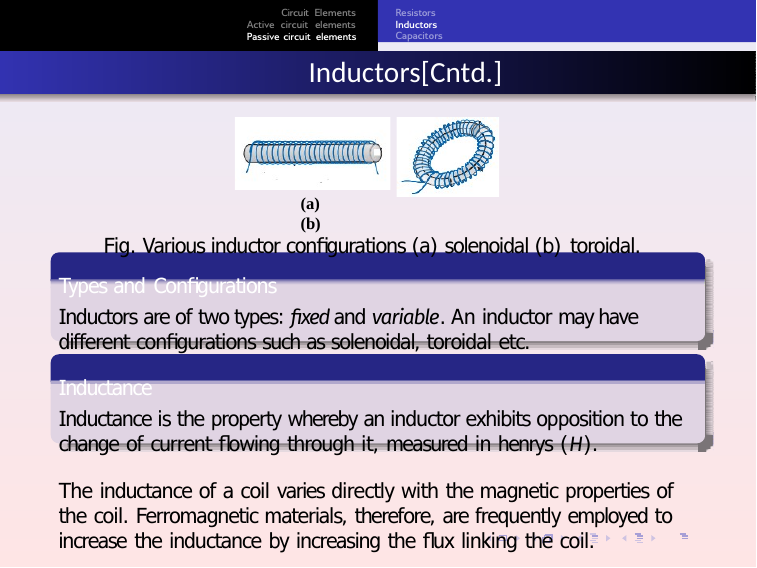

Resistors  Inductors  Capacitors
Circuit Elements  Active circuit elements  Passive circuit elements
Inductors[Cntd.]

(a)	(b)
Fig. Various inductor configurations (a) solenoidal (b) toroidal.
Types and Configurations
Inductors are of two types: fixed and variable. An inductor may have  different configurations such as solenoidal, toroidal etc.

Inductance
Inductance is the property whereby an inductor exhibits opposition to the  change of current flowing through it, measured in henrys (H).

The inductance of a coil varies directly with the magnetic properties of  the coil. Ferromagnetic materials, therefore, are frequently employed to  increase the inductance by increasing the flux linking the coil.